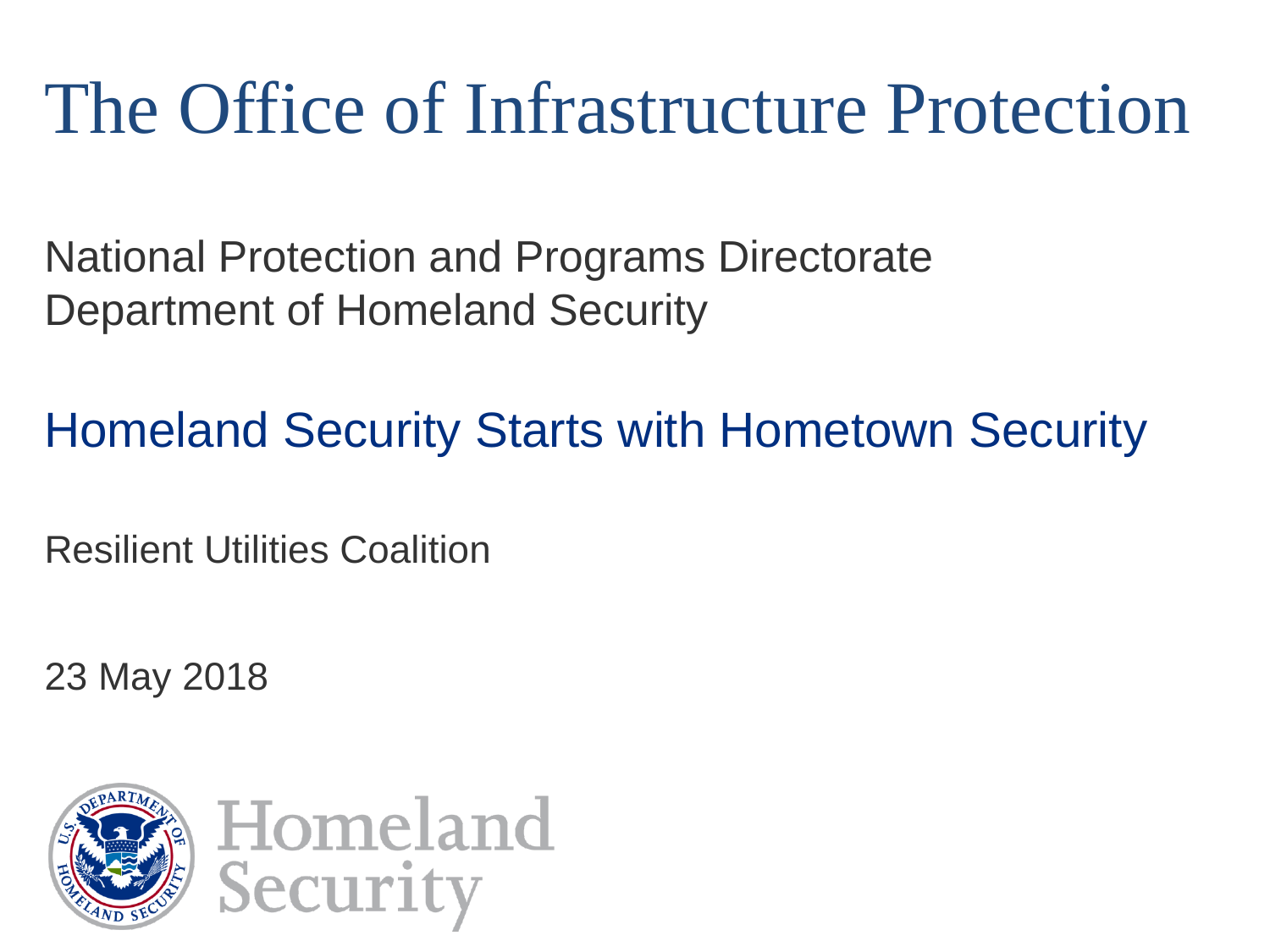

Homeland Security Starts with Hometown Security
Resilient Utilities Coalition
23 May 2018